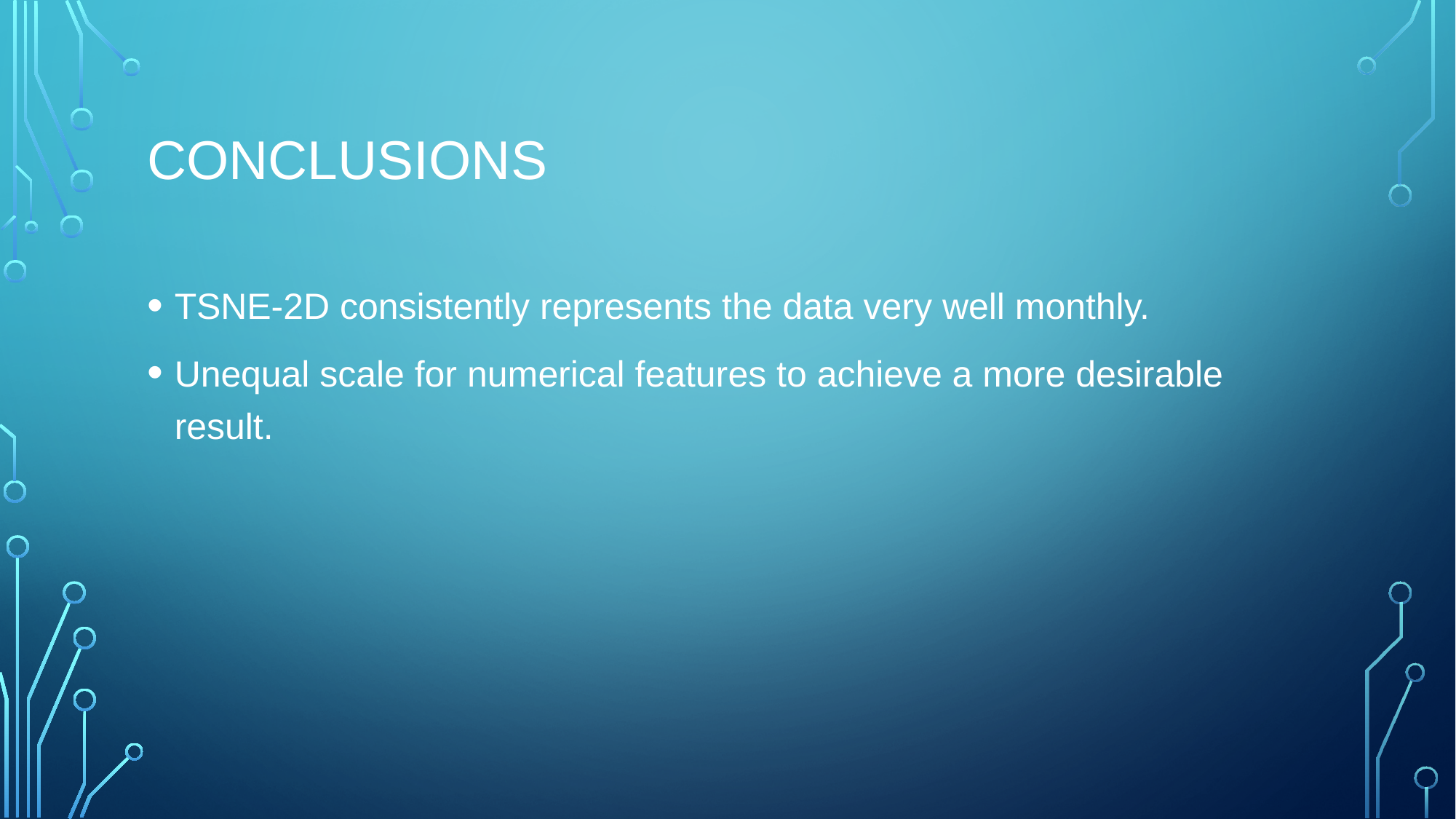

# Conclusions
TSNE-2D consistently represents the data very well monthly.
Unequal scale for numerical features to achieve a more desirable result.